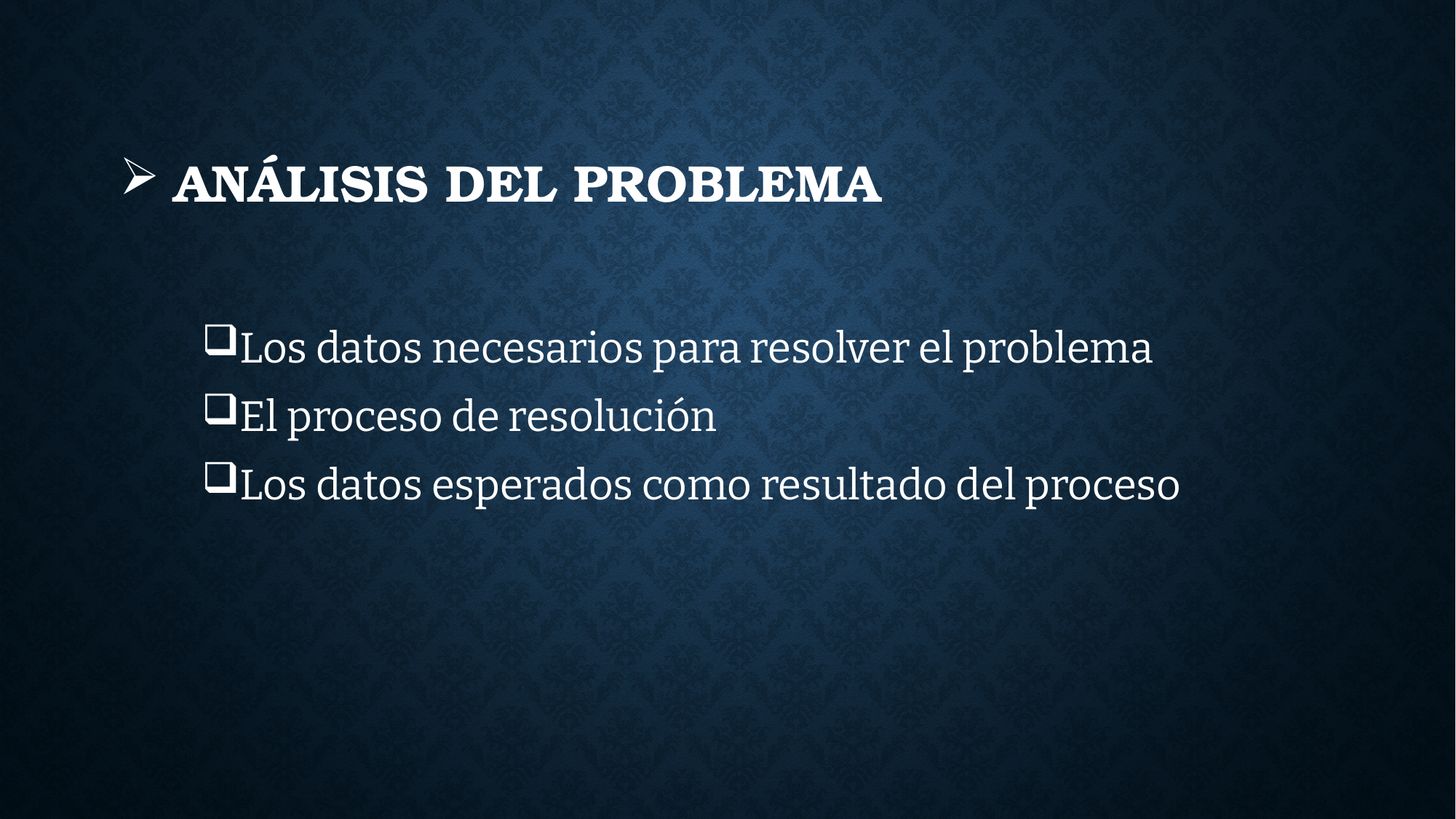

# Análisis del problema
Los datos necesarios para resolver el problema
El proceso de resolución
Los datos esperados como resultado del proceso